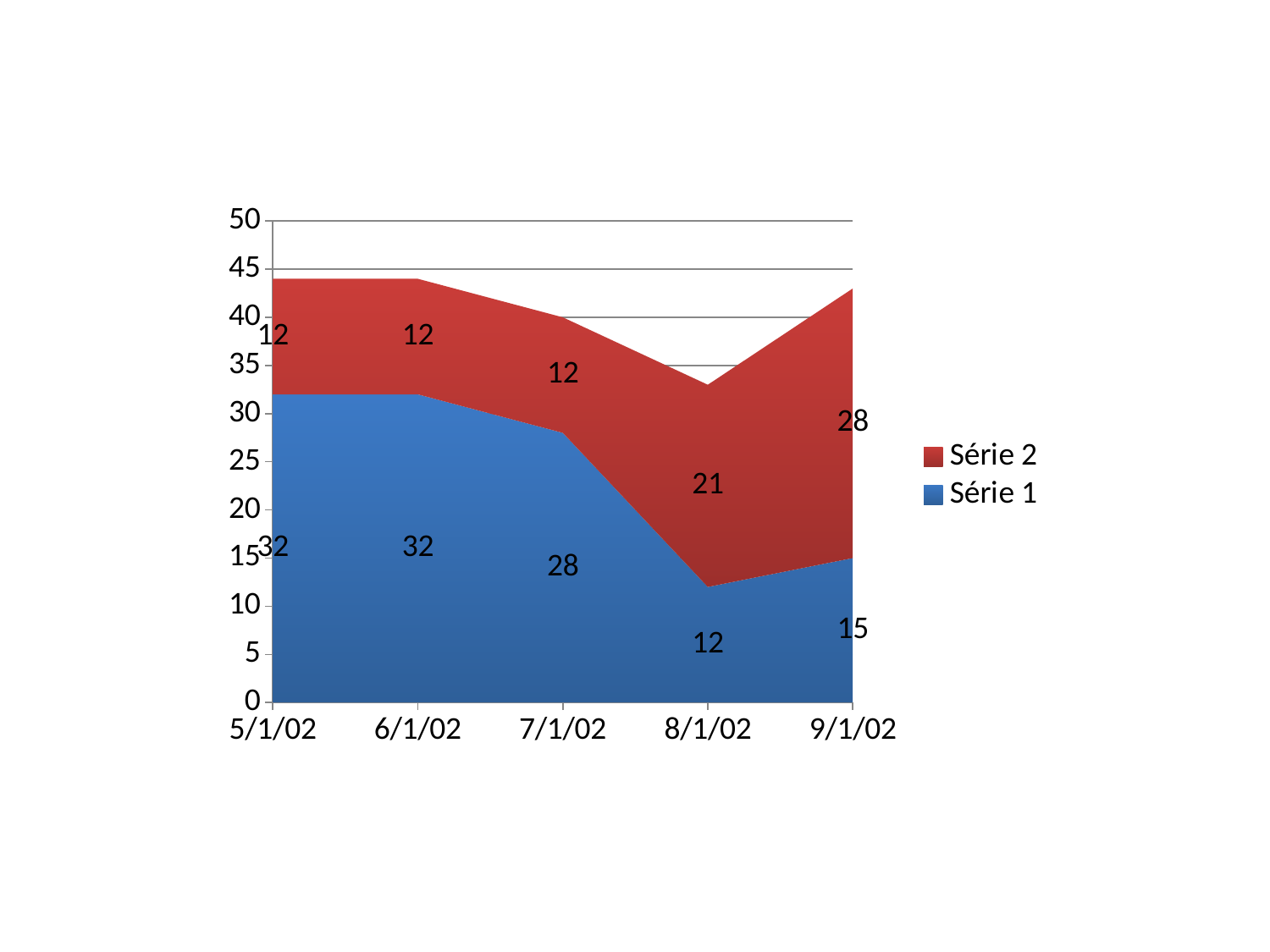

### Chart

| Category | Série 1 | Série 2 |
|---|---|---|
| 37377.0 | 32.0 | 12.0 |
| 37408.0 | 32.0 | 12.0 |
| 37438.0 | 28.0 | 12.0 |
| 37469.0 | 12.0 | 21.0 |
| 37500.0 | 15.0 | 28.0 |